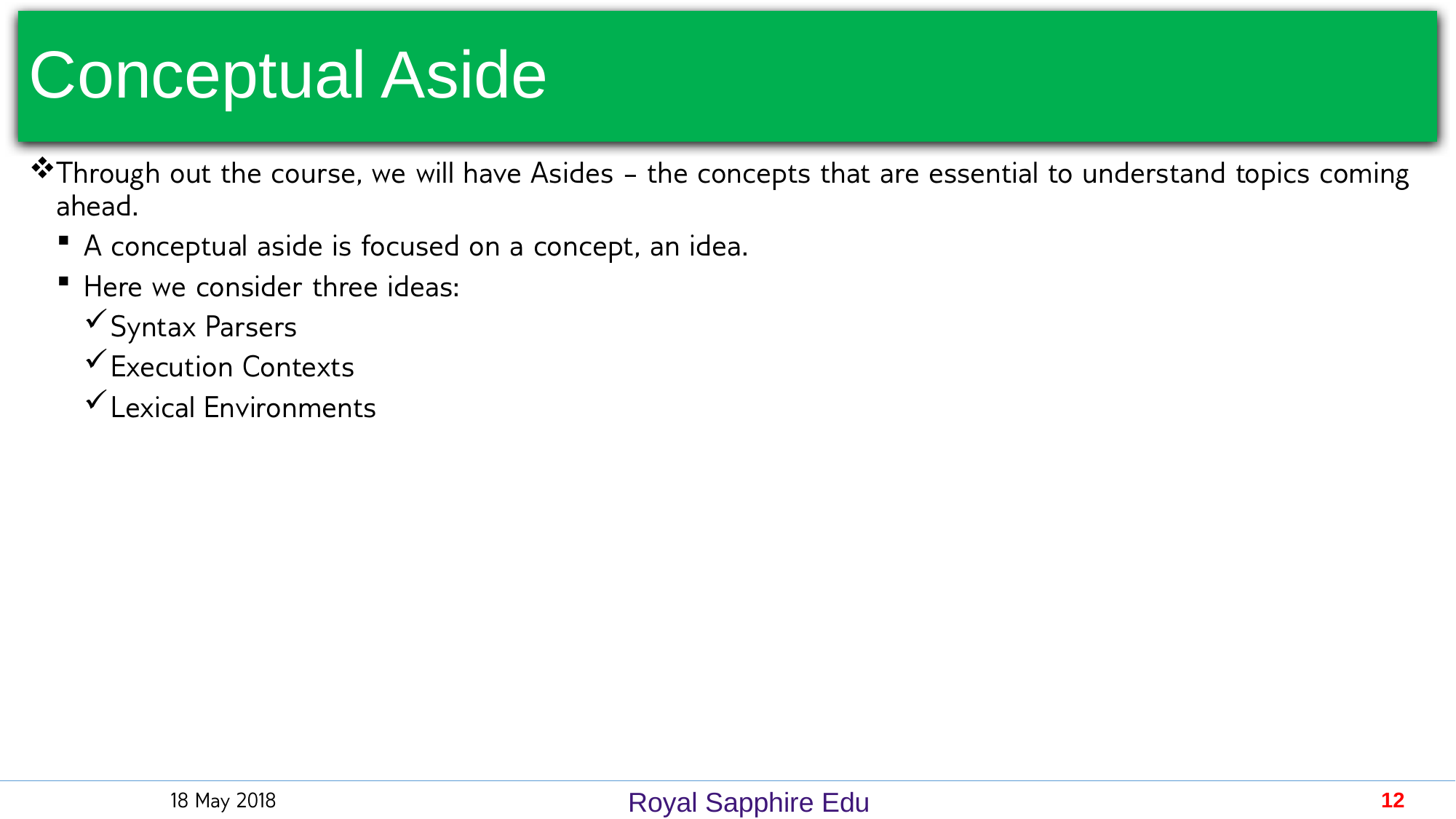

# Conceptual Aside
Through out the course, we will have Asides – the concepts that are essential to understand topics coming ahead.
A conceptual aside is focused on a concept, an idea.
Here we consider three ideas:
Syntax Parsers
Execution Contexts
Lexical Environments
18 May 2018
12